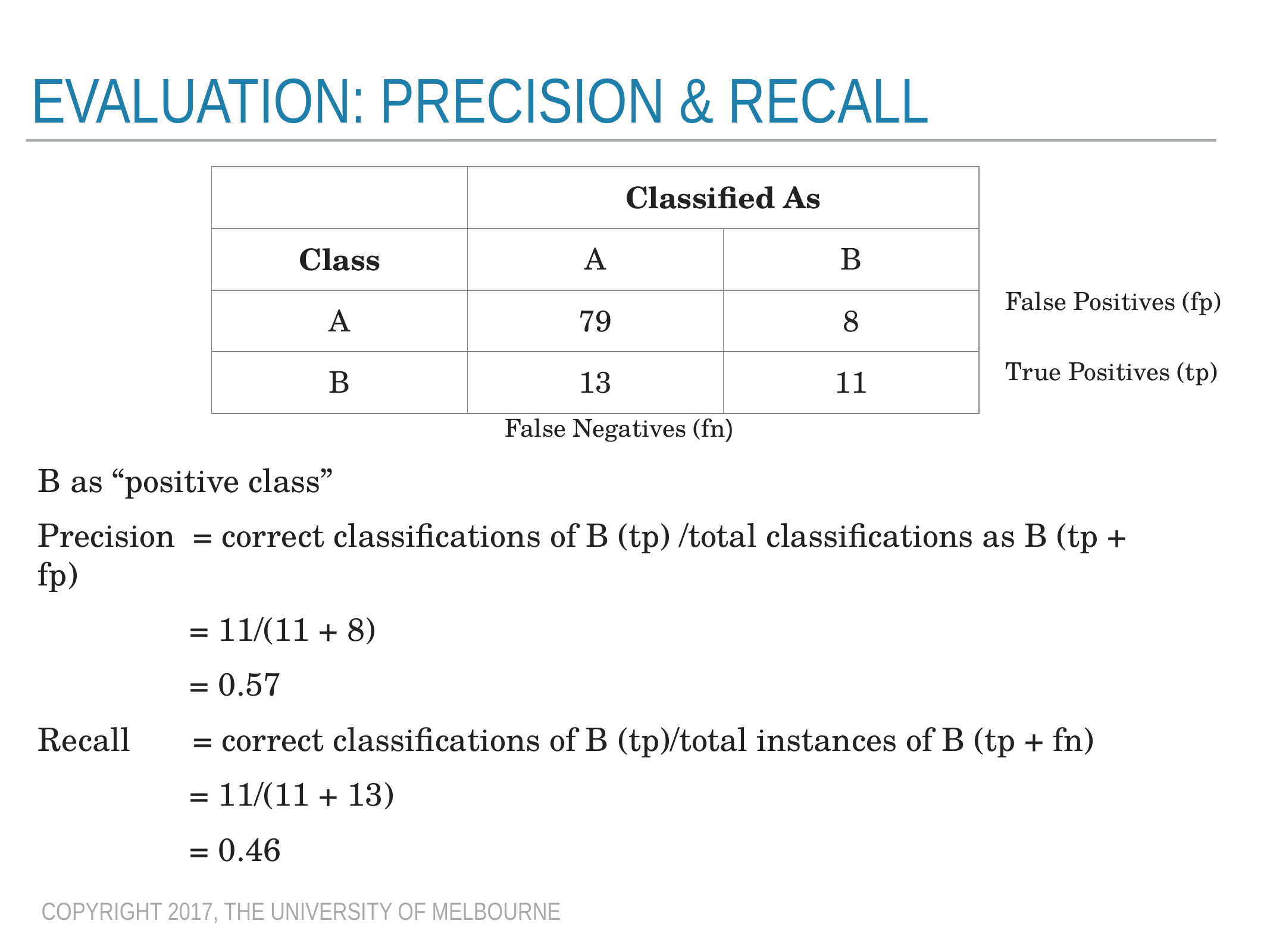

# Evaluation: Precision & Recall
|  | Classified As |  |
| --- | --- | --- |
| Class | A | B |
| A | 79 | 8 |
| B | 13 | 11 |
False Positives (fp)
True Positives (tp)
False Negatives (fn)
B as “positive class”
Precision  = correct classifications of B (tp) /total classifications as B (tp + fp)
                 = 11/(11 + 8)
                 = 0.57
Recall       = correct classifications of B (tp)/total instances of B (tp + fn)
                 = 11/(11 + 13)
                 = 0.46